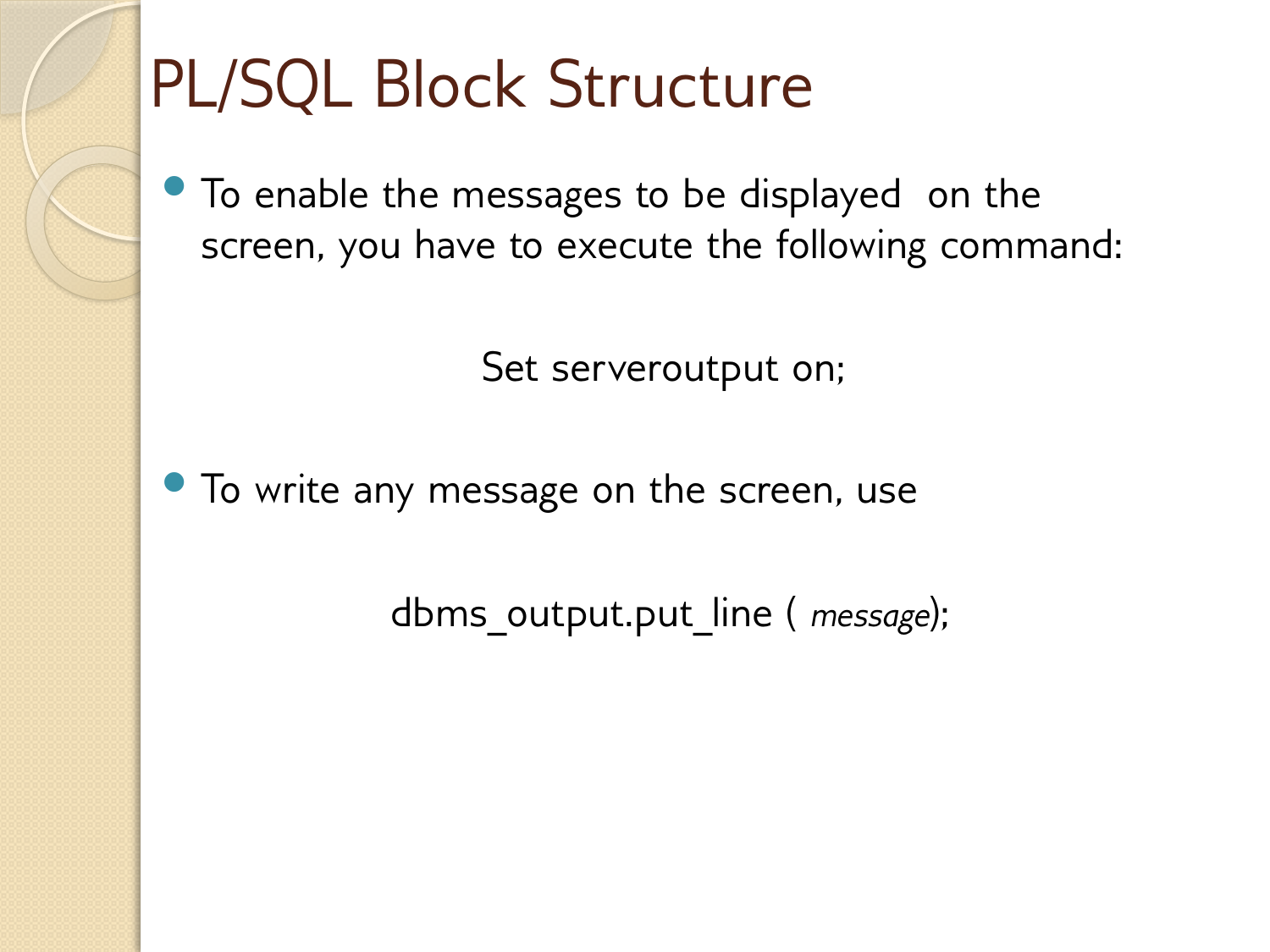

# PL/SQL Block Structure
To enable the messages to be displayed  on the screen, you have to execute the following command:

Set serveroutput on;

To write any message on the screen, use

 dbms_output.put_line ( message);